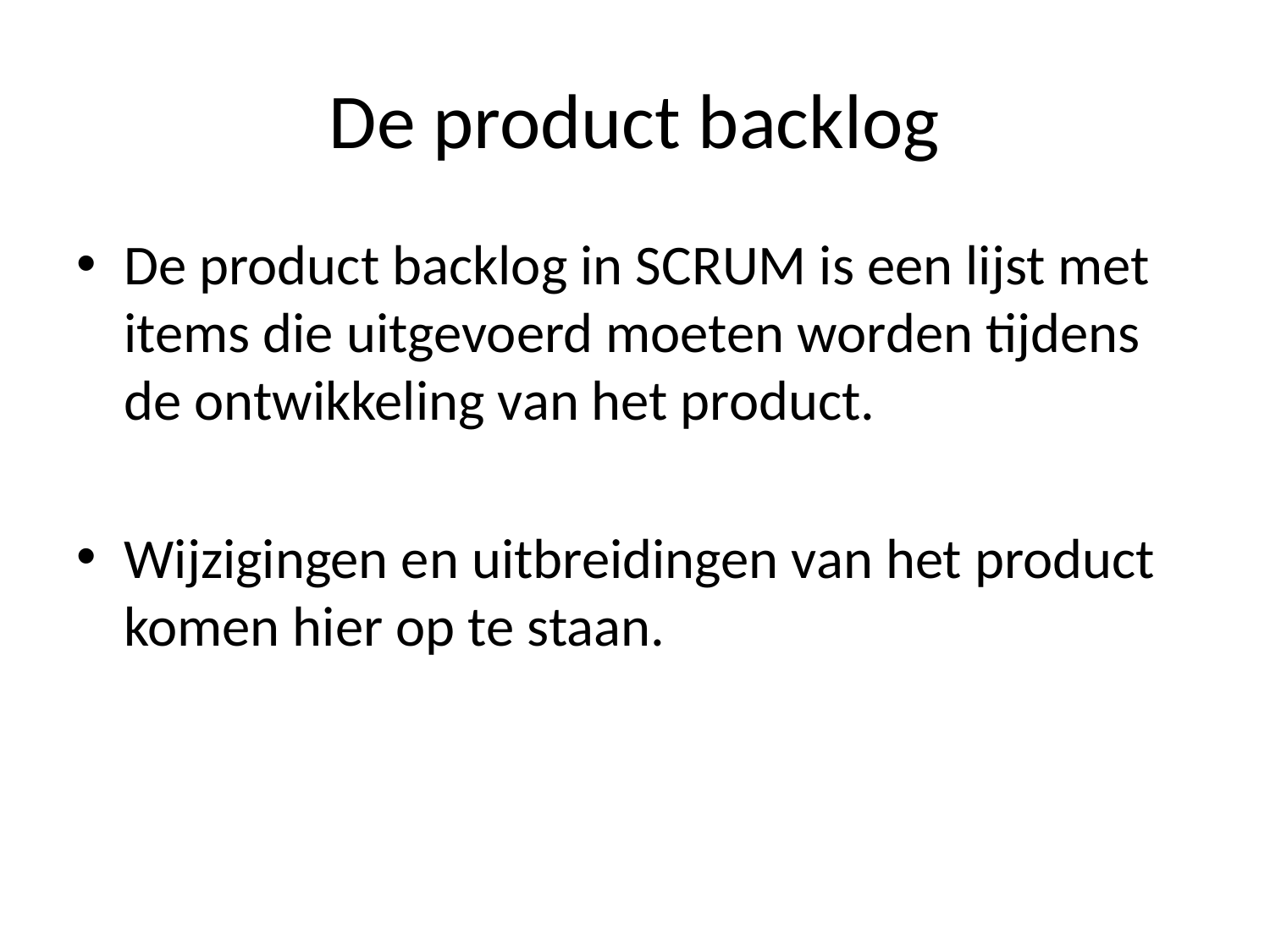

# De product backlog
De product backlog in SCRUM is een lijst met items die uitgevoerd moeten worden tijdens de ontwikkeling van het product.

Wijzigingen en uitbreidingen van het product komen hier op te staan.